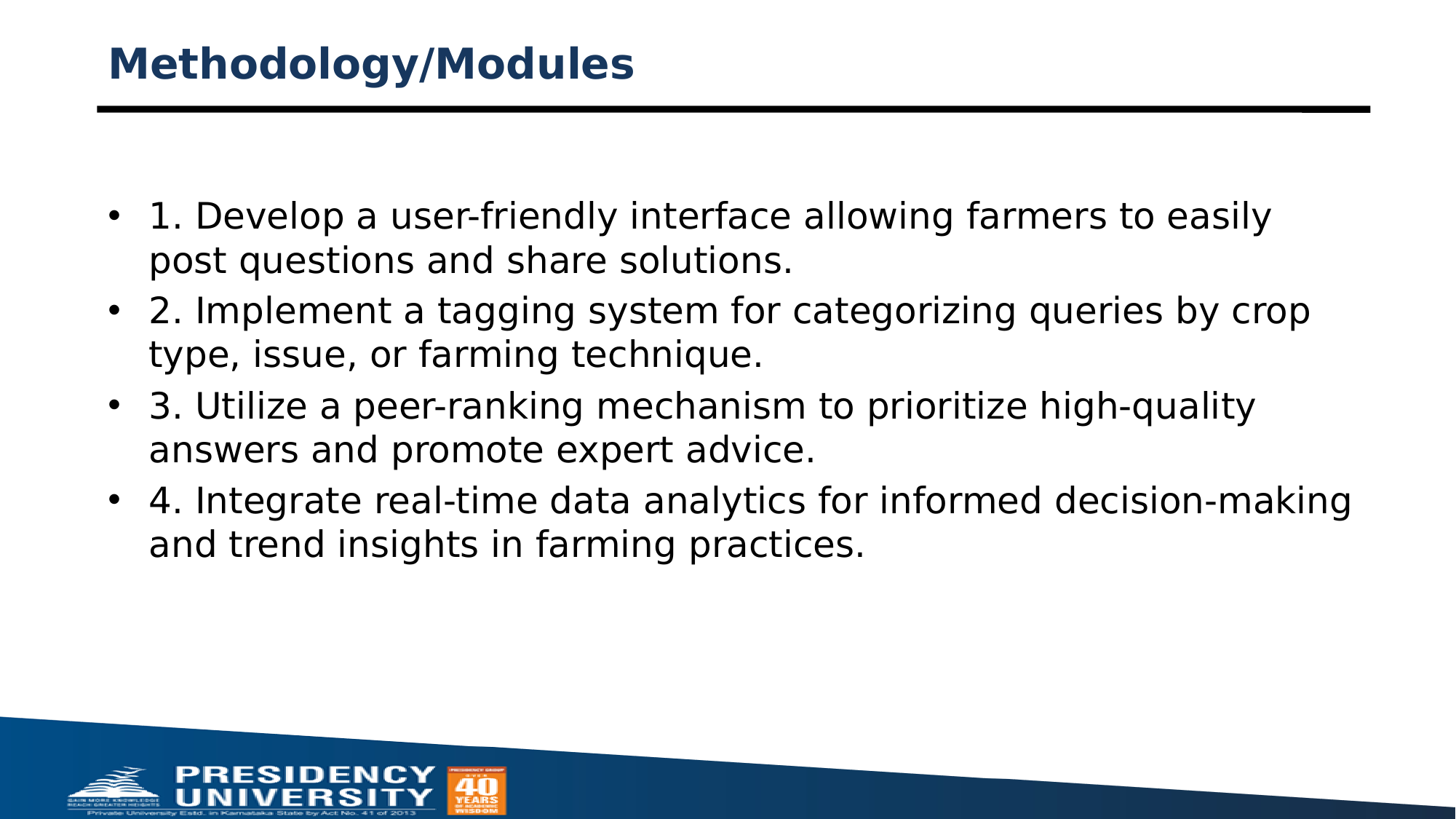

# Methodology/Modules

1. Develop a user-friendly interface allowing farmers to easily post questions and share solutions.
2. Implement a tagging system for categorizing queries by crop type, issue, or farming technique.
3. Utilize a peer-ranking mechanism to prioritize high-quality answers and promote expert advice.
4. Integrate real-time data analytics for informed decision-making and trend insights in farming practices.